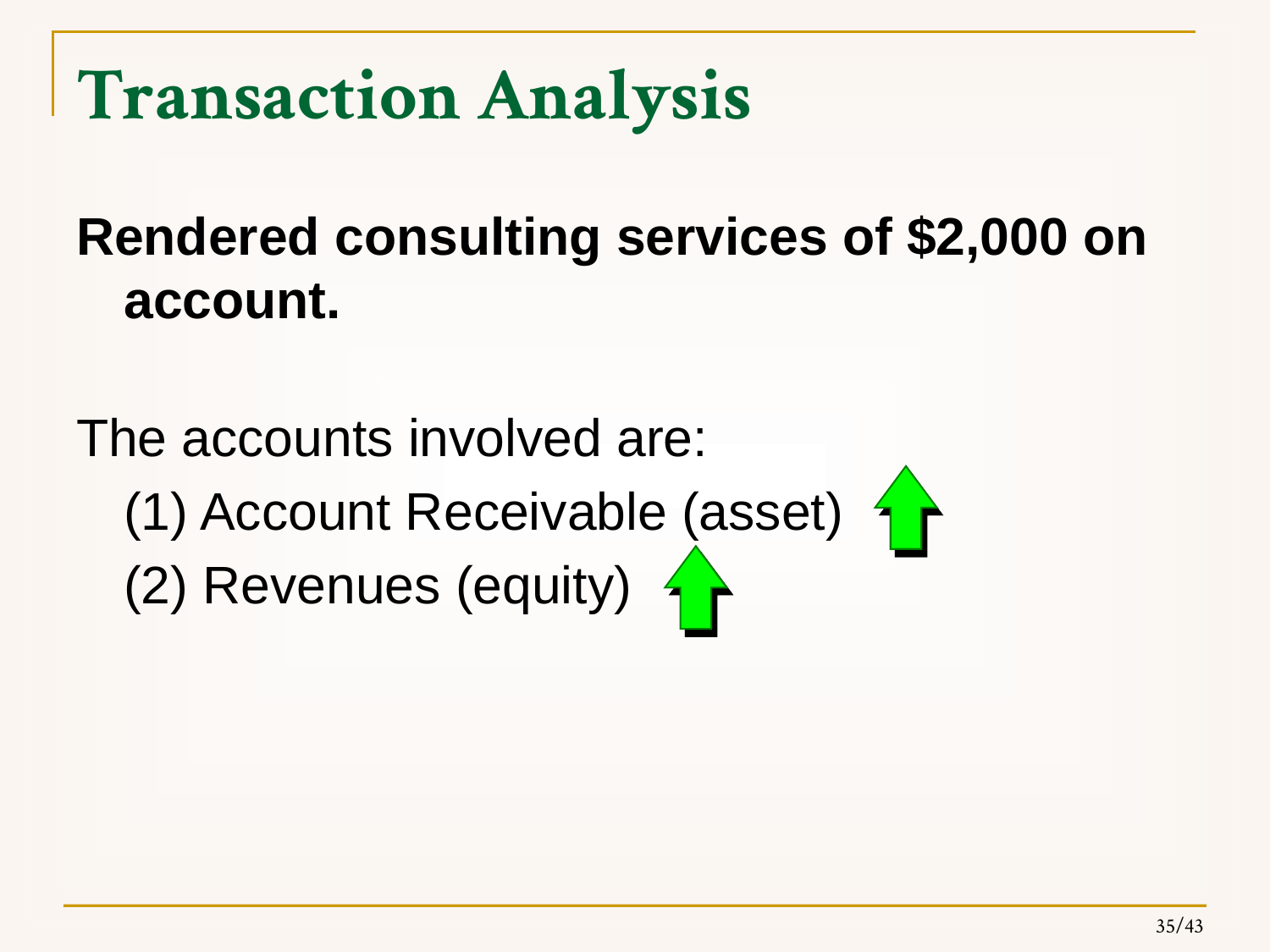

# Transaction Analysis
Rendered consulting services of $2,000 on account.
The accounts involved are:
	(1) Account Receivable (asset)
	(2) Revenues (equity)

35/43